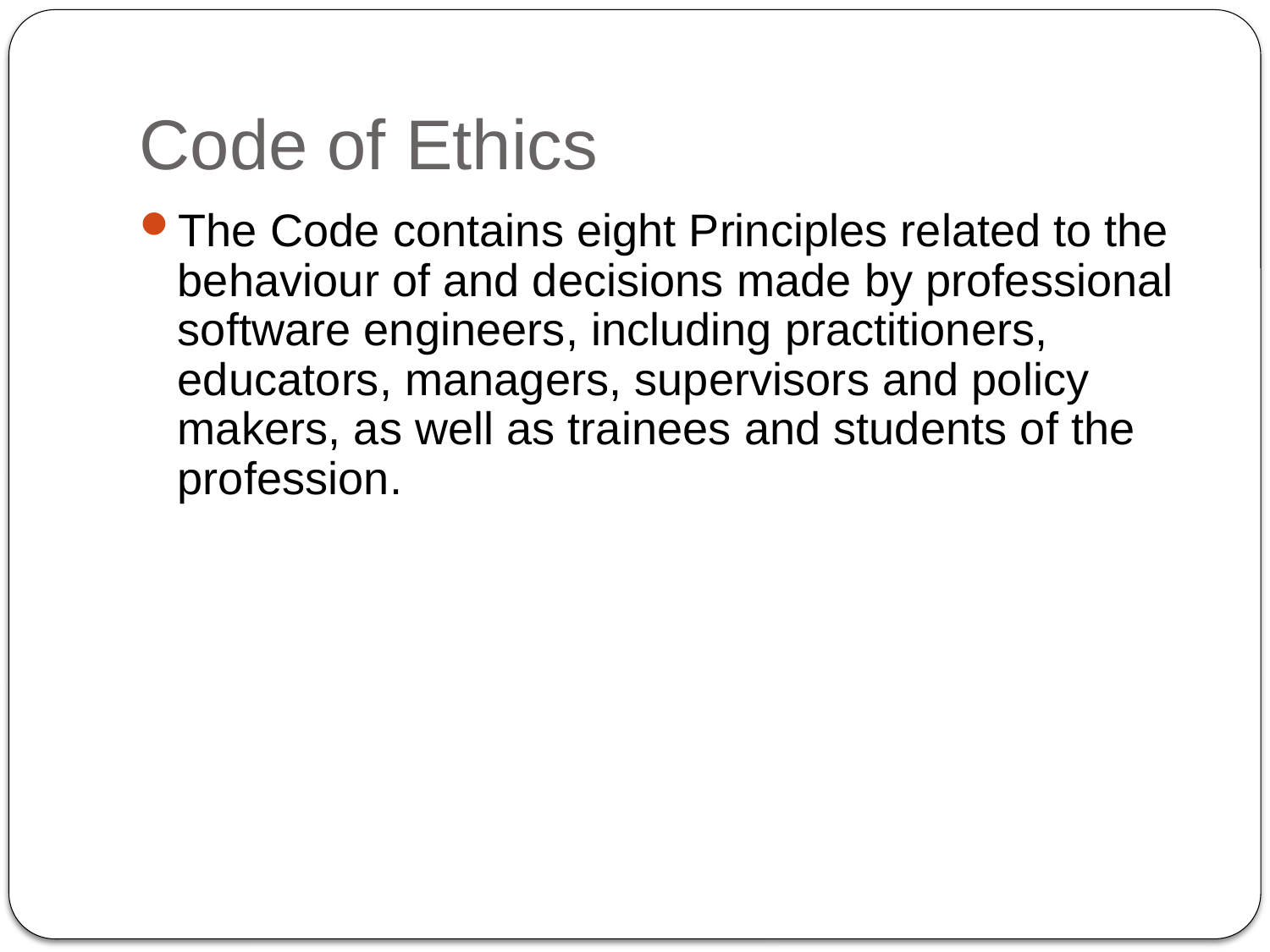

# Code of Ethics
The Code contains eight Principles related to the behaviour of and decisions made by professional software engineers, including practitioners, educators, managers, supervisors and policy makers, as well as trainees and students of the profession.